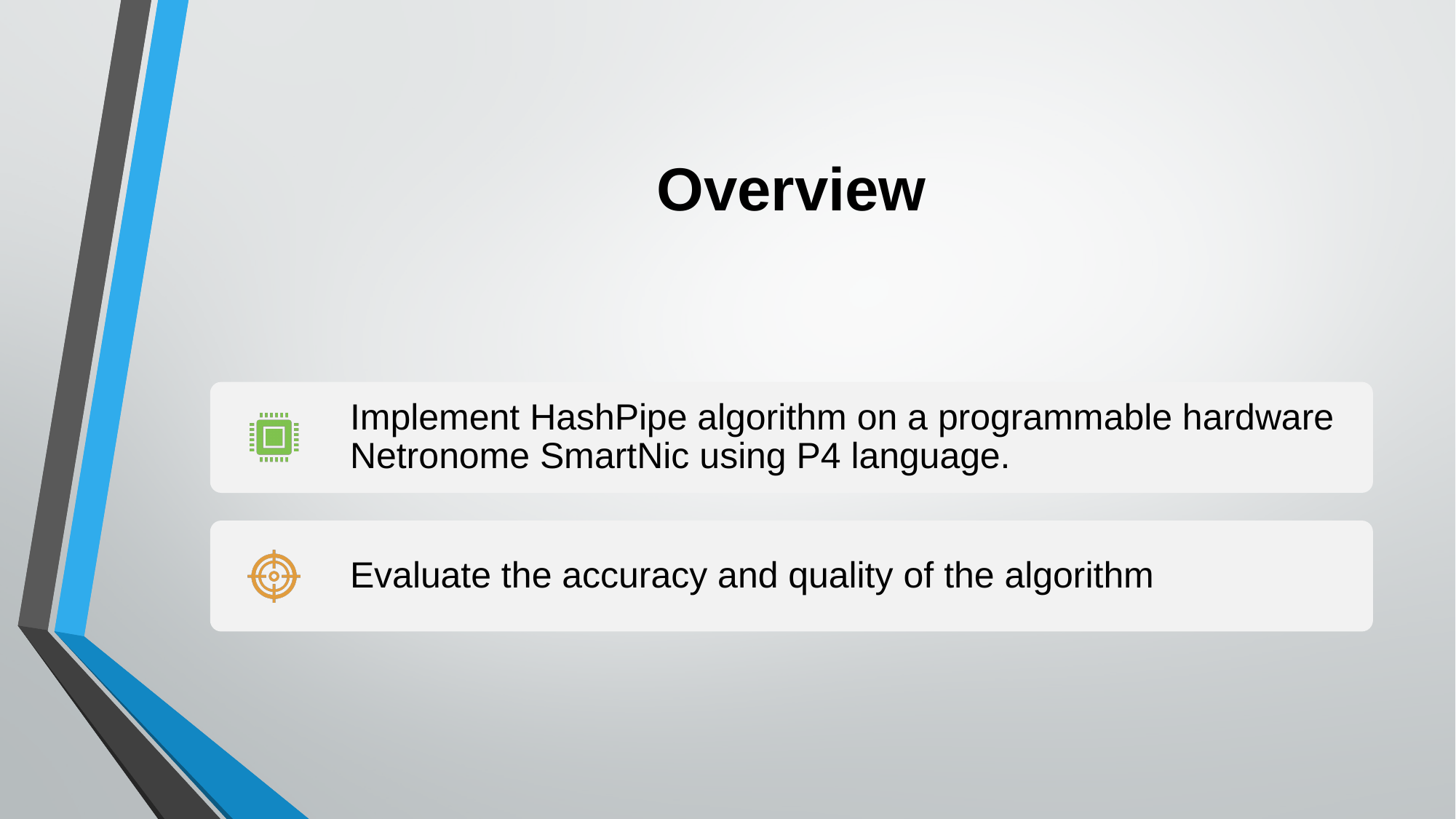

# Overview
Implement HashPipe algorithm on a programmable hardware Netronome SmartNic using P4 language.
Evaluate the accuracy and quality of the algorithm